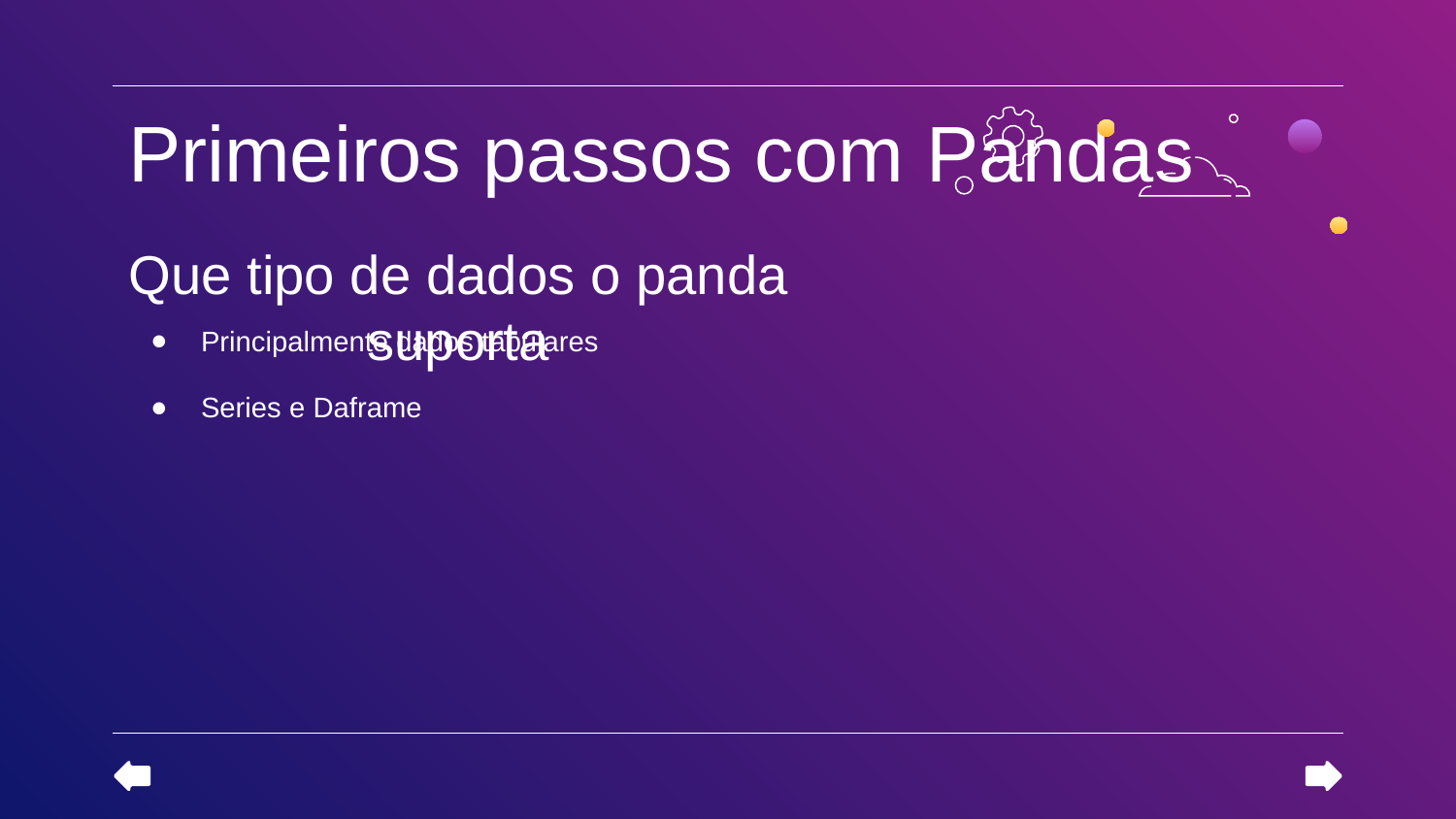

Primeiros passos com Pandas

Que tipo de dados o panda suporta

Principalmente dados tabulares
Series e Daframe